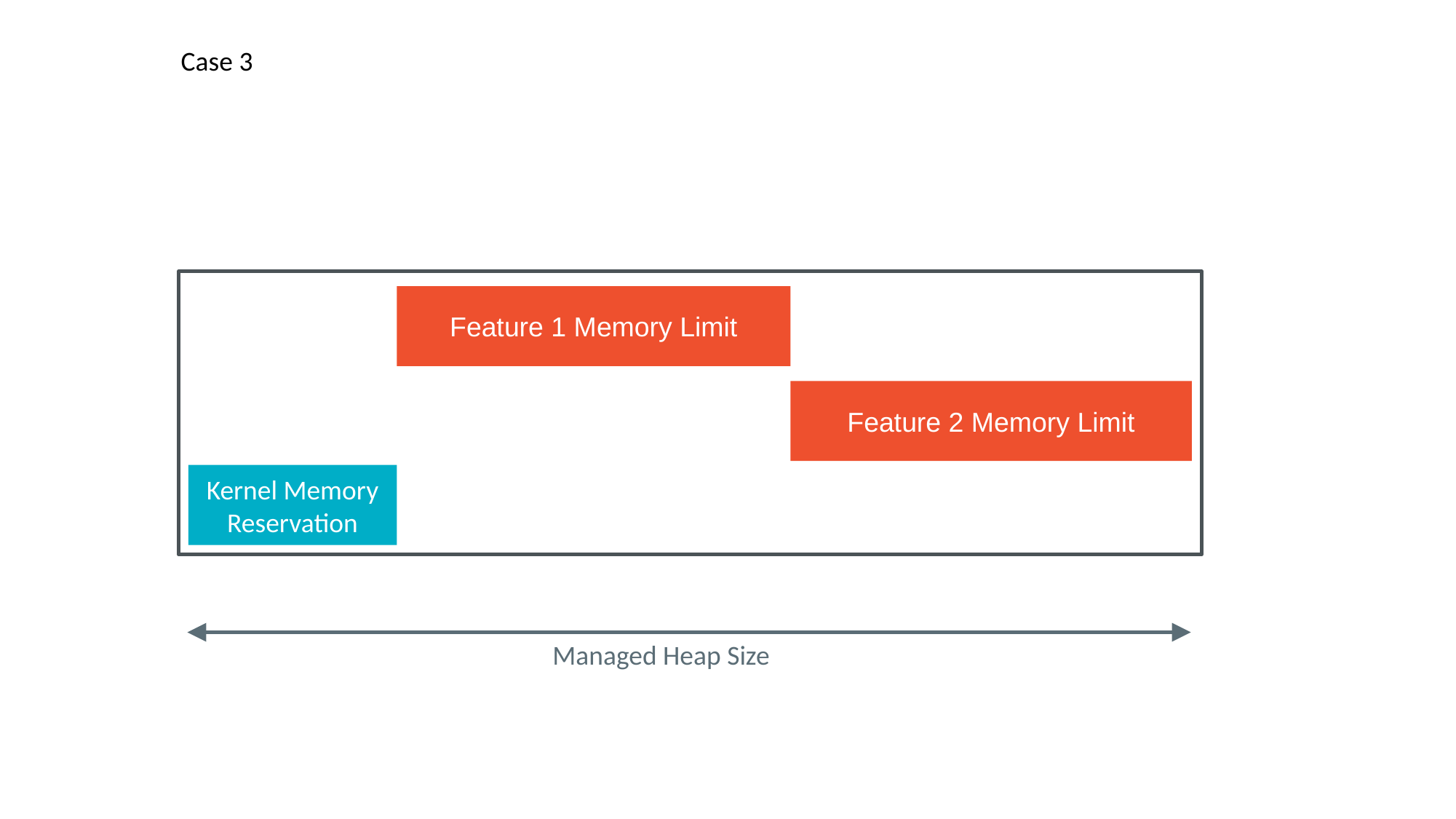

Case 3

Feature 1 Memory Limit
Feature 2 Memory Limit
Kernel Memory Reservation
Managed Heap Size